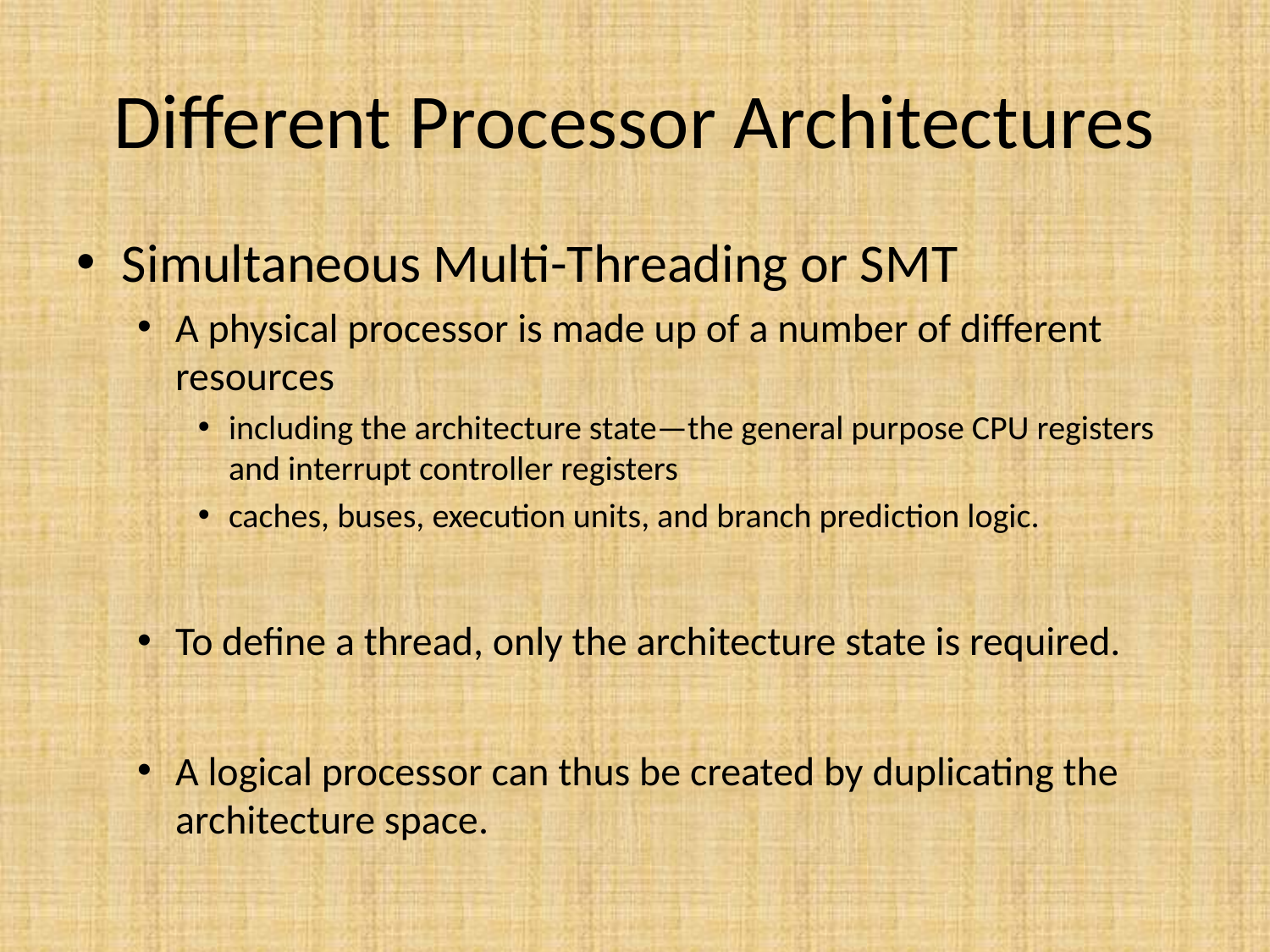

# Different Processor Architectures
Simultaneous Multi-Threading or SMT
A physical processor is made up of a number of different resources
including the architecture state—the general purpose CPU registers and interrupt controller registers
caches, buses, execution units, and branch prediction logic.

To define a thread, only the architecture state is required.

A logical processor can thus be created by duplicating the architecture space.